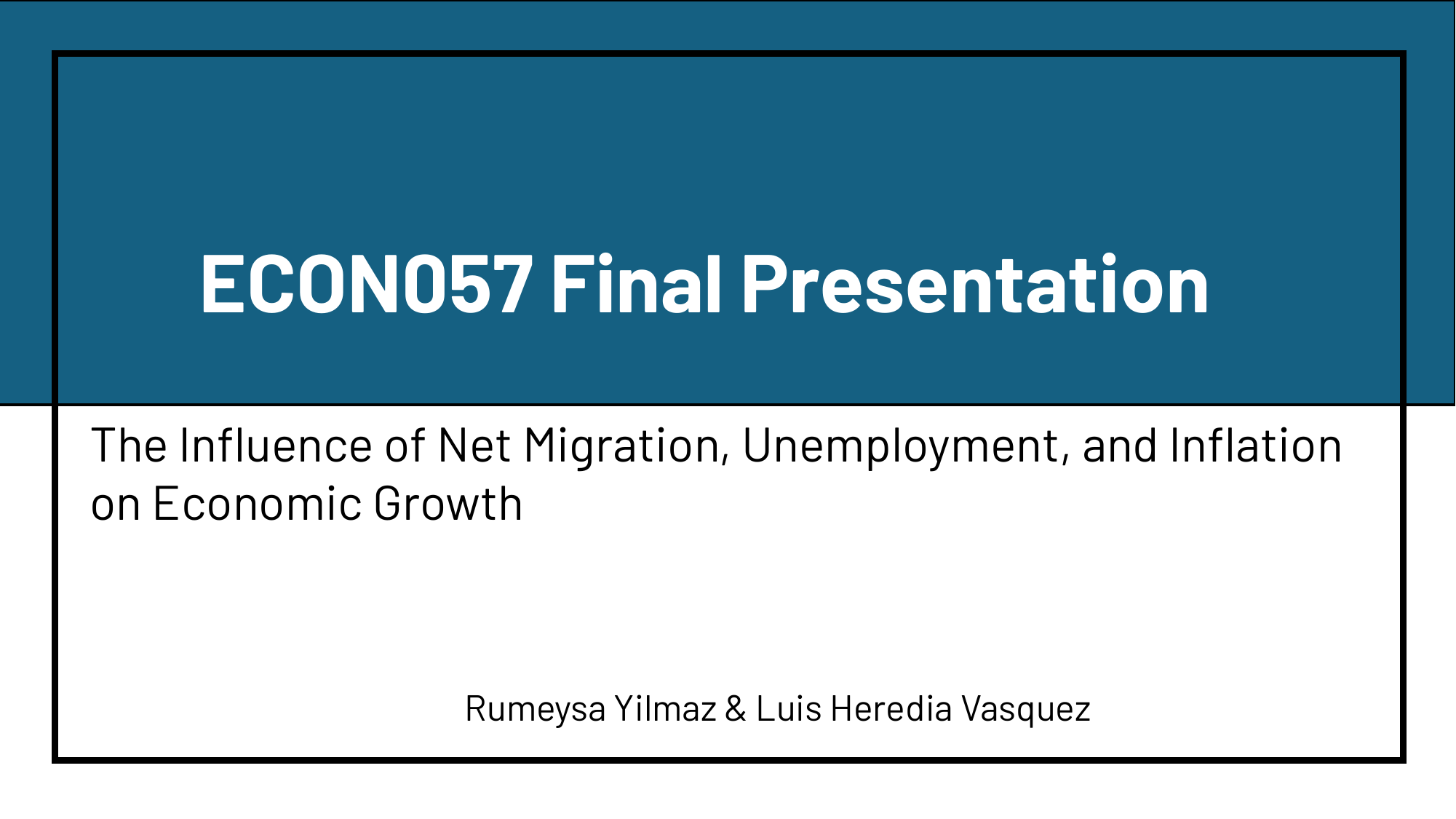

ECON057 Final Presentation

The Influence of Net Migration, Unemployment, and Inflation on Economic Growth
Rumeysa Yilmaz & Luis Heredia Vasquez